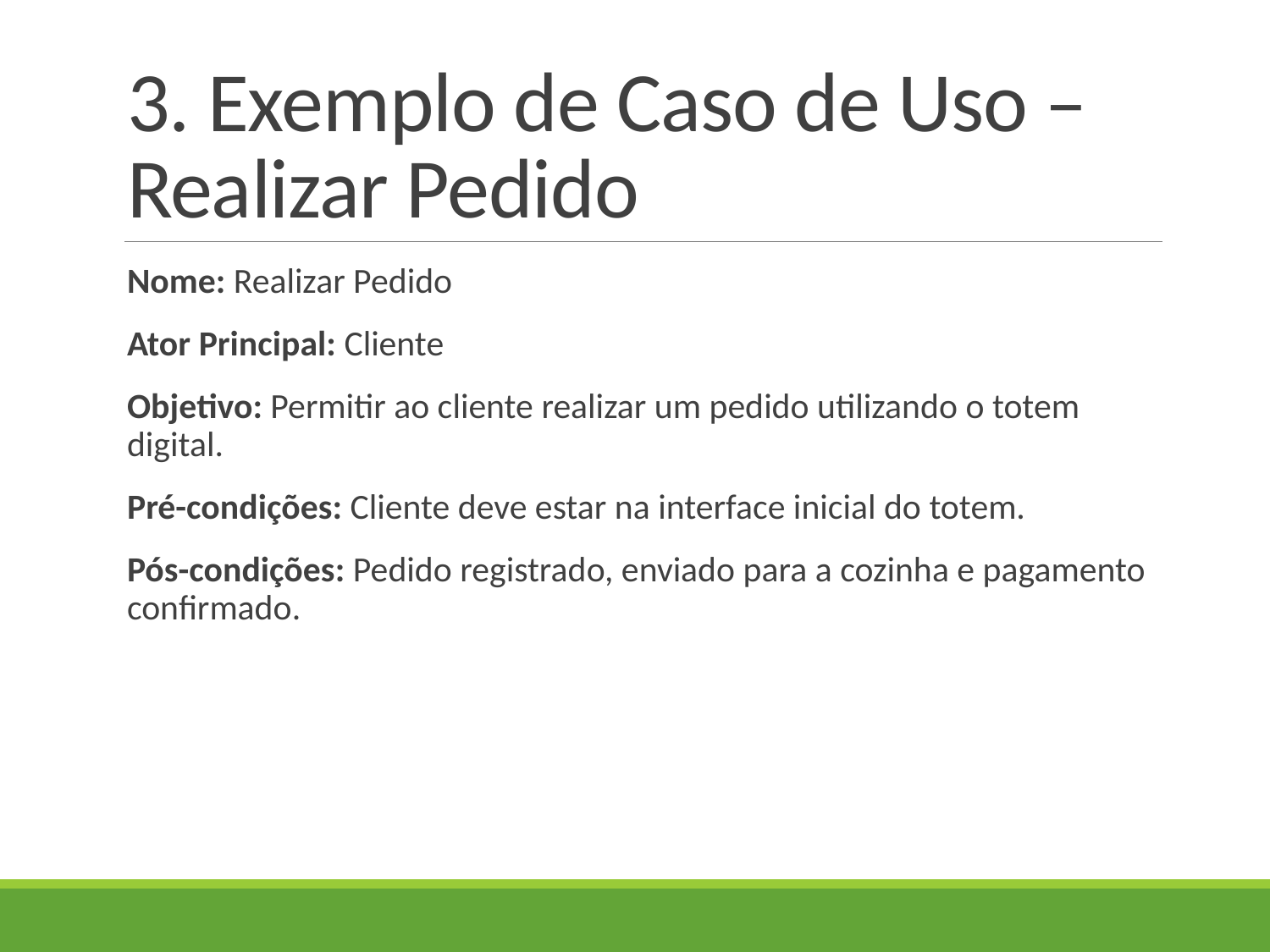

# 3. Exemplo de Caso de Uso – Realizar Pedido
Nome: Realizar Pedido
Ator Principal: Cliente
Objetivo: Permitir ao cliente realizar um pedido utilizando o totem digital.
Pré-condições: Cliente deve estar na interface inicial do totem.
Pós-condições: Pedido registrado, enviado para a cozinha e pagamento confirmado.